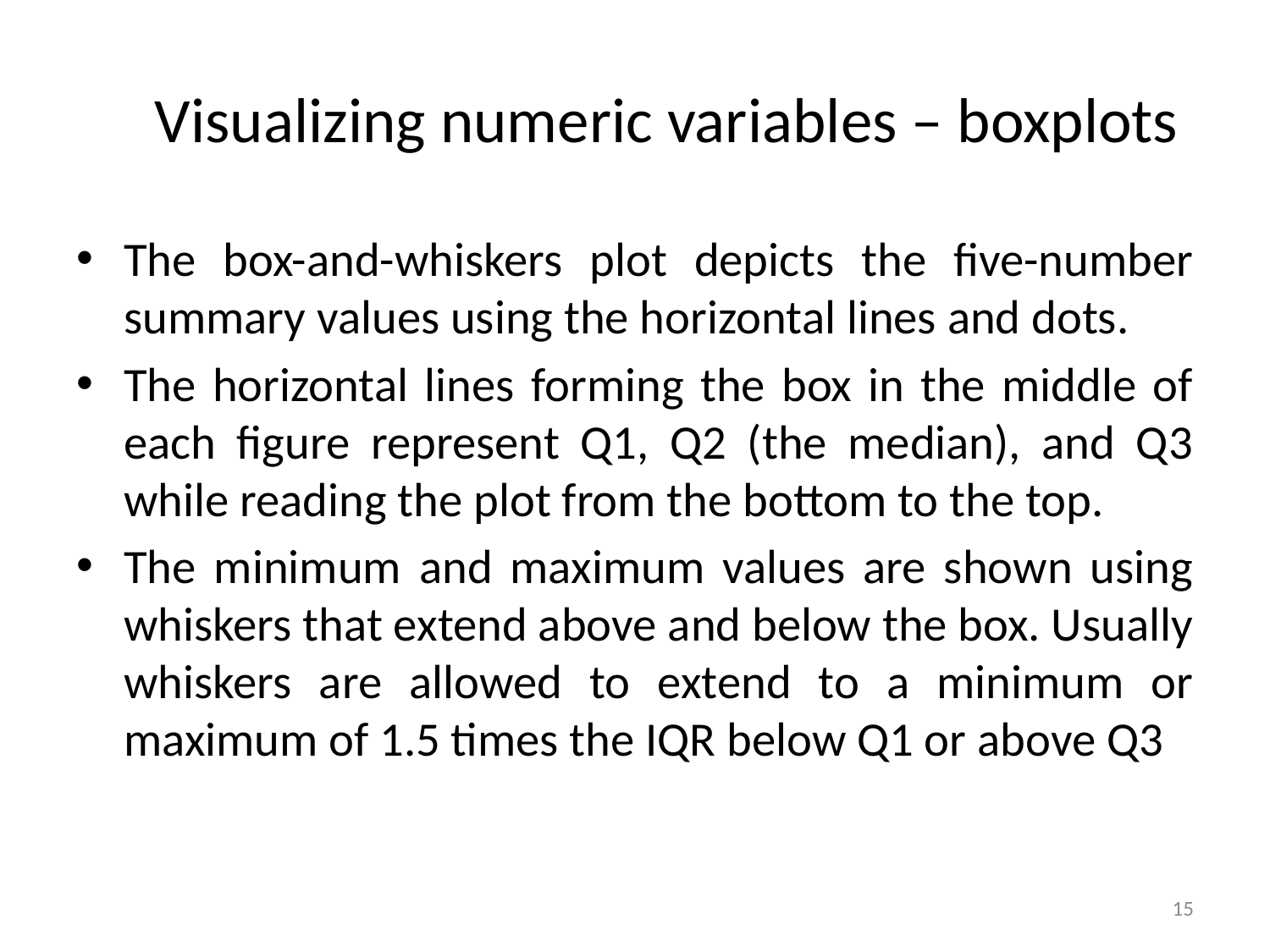

# Visualizing numeric variables – boxplots
The box-and-whiskers plot depicts the five-number summary values using the horizontal lines and dots.
The horizontal lines forming the box in the middle of each figure represent Q1, Q2 (the median), and Q3 while reading the plot from the bottom to the top.
The minimum and maximum values are shown using whiskers that extend above and below the box. Usually whiskers are allowed to extend to a minimum or maximum of 1.5 times the IQR below Q1 or above Q3

15